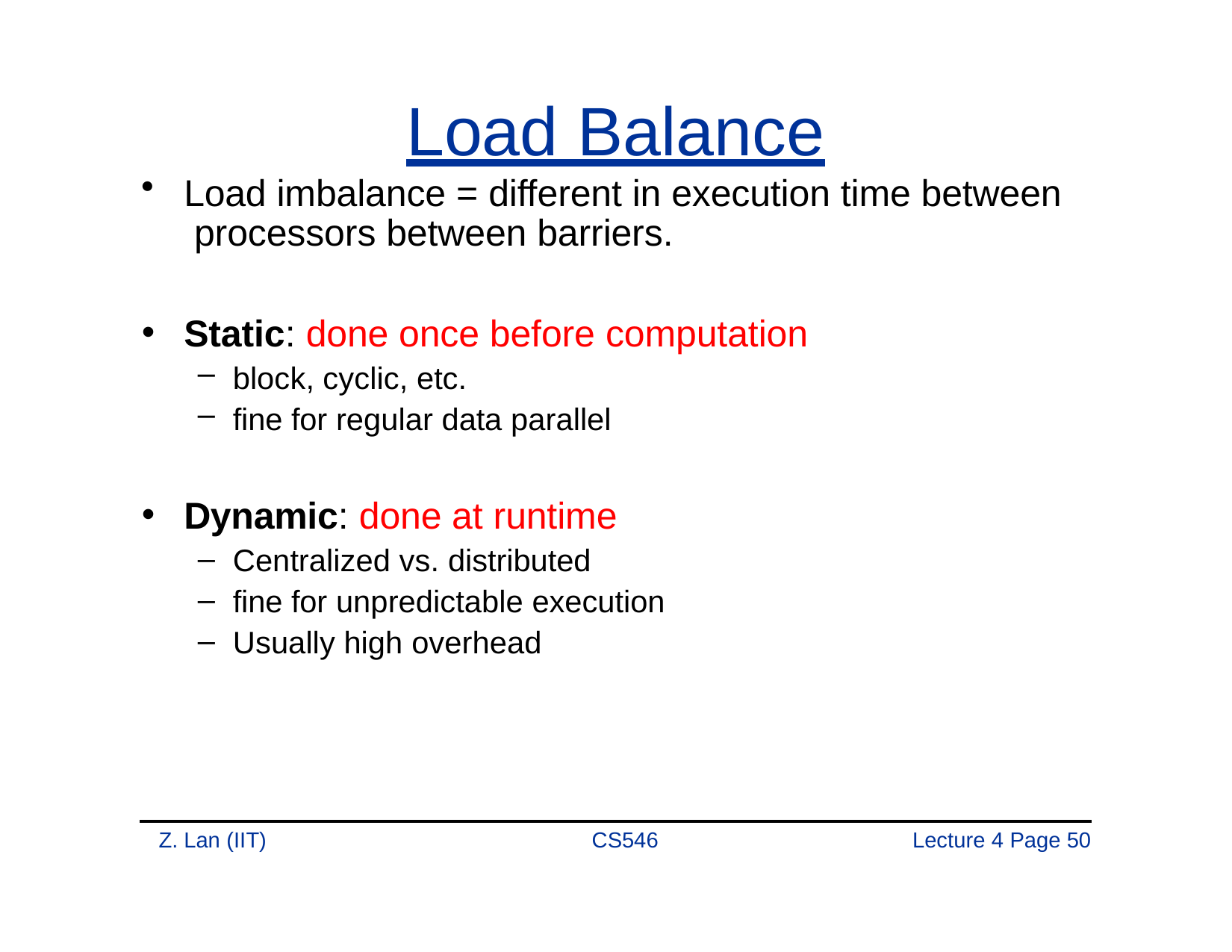

# Load Balance
Load imbalance = different in execution time between  processors between barriers.

Static: done once before computation
block, cyclic, etc.
fine for regular data parallel

Dynamic: done at runtime
Centralized vs. distributed
fine for unpredictable execution
Usually high overhead

Z. Lan (IIT)
CS546
Lecture 4 Page 50